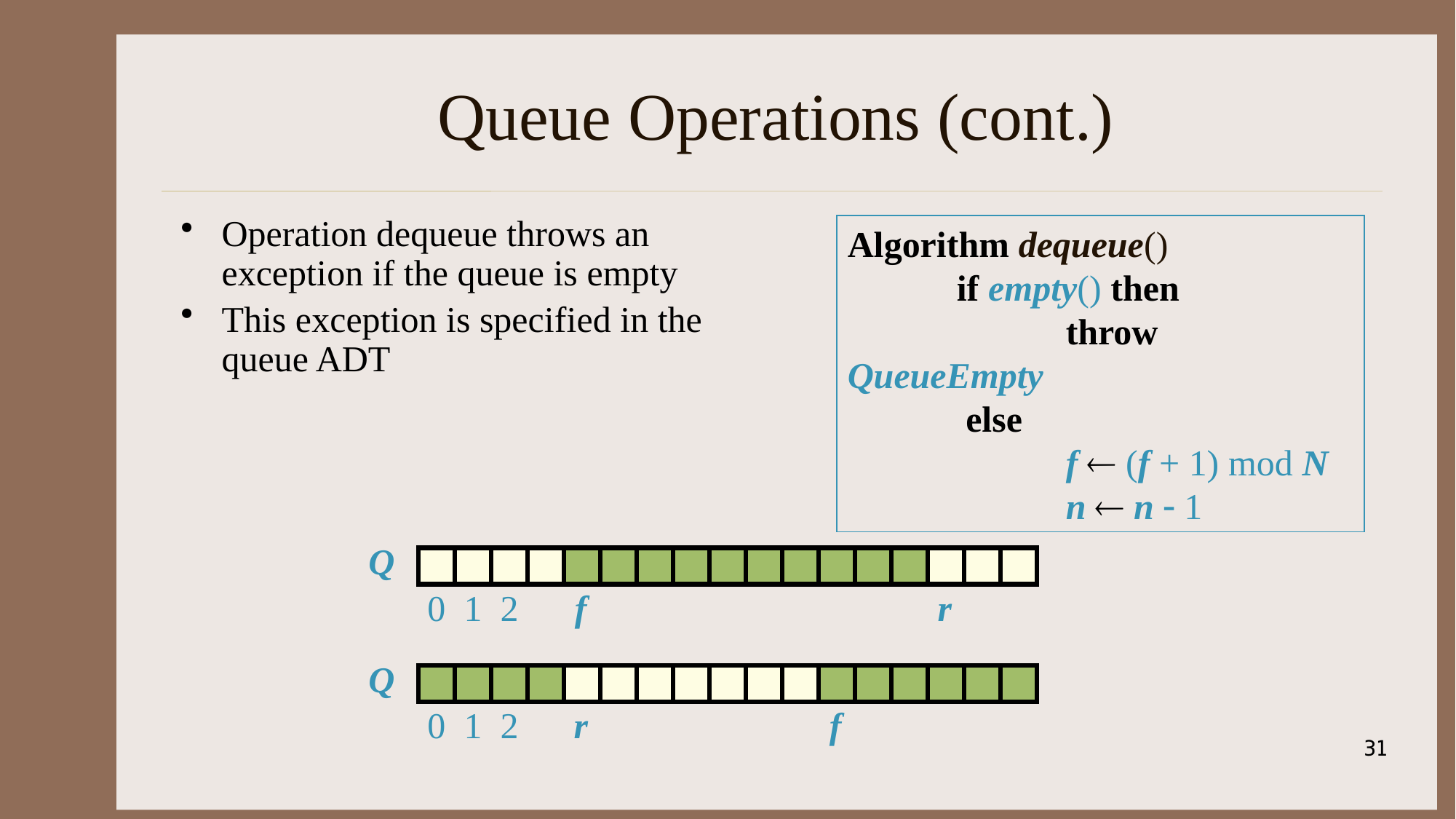

# Queue Operations (cont.)
Operation dequeue throws an exception if the queue is empty
This exception is specified in the queue ADT
Algorithm dequeue()
	if empty() then
		throw QueueEmpty
	 else
		f ← (f + 1) mod N
		n ← n − 1
Q

0
1
2
f
r
Q

0
1
2
r
f
31